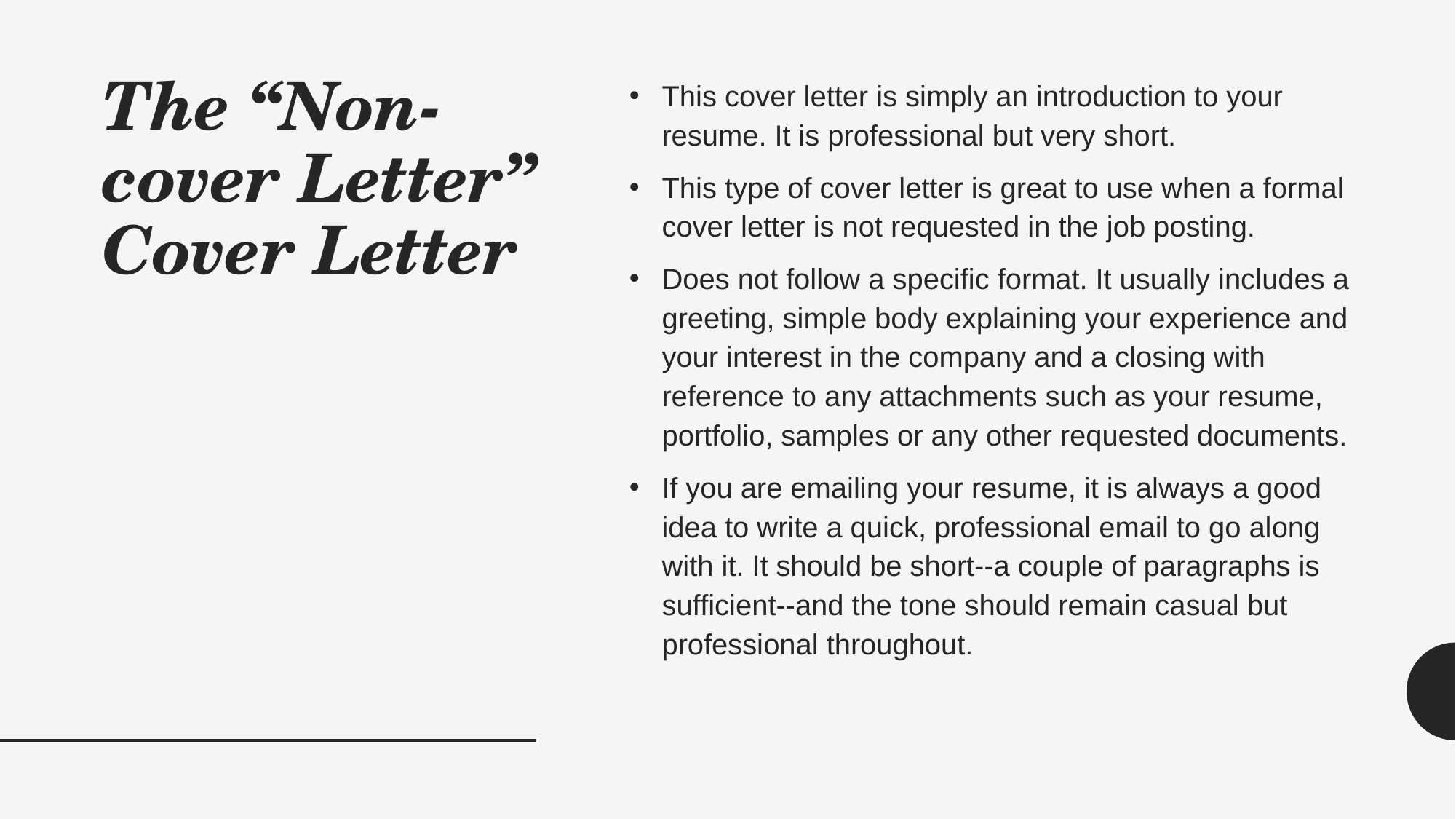

# The “Non-cover Letter” Cover Letter
This cover letter is simply an introduction to your resume. It is professional but very short.
This type of cover letter is great to use when a formal cover letter is not requested in the job posting.
Does not follow a specific format. It usually includes a greeting, simple body explaining your experience and your interest in the company and a closing with reference to any attachments such as your resume, portfolio, samples or any other requested documents.
If you are emailing your resume, it is always a good idea to write a quick, professional email to go along with it. It should be short--a couple of paragraphs is sufficient--and the tone should remain casual but professional throughout.